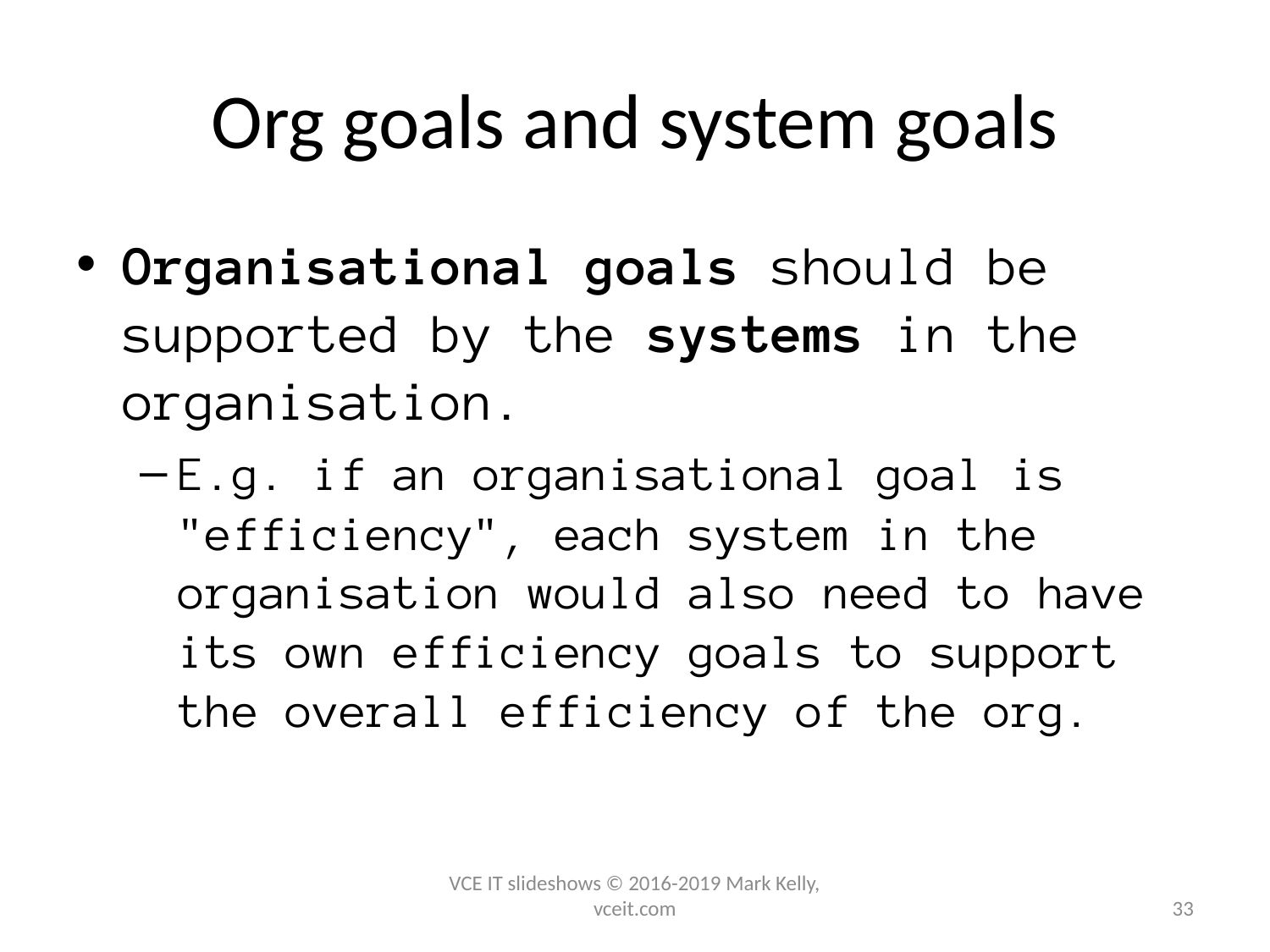

# Org goals and system goals
Organisational goals should be supported by the systems in the organisation.
E.g. if an organisational goal is "efficiency", each system in the organisation would also need to have its own efficiency goals to support the overall efficiency of the org.
VCE IT slideshows © 2016-2019 Mark Kelly, vceit.com

33